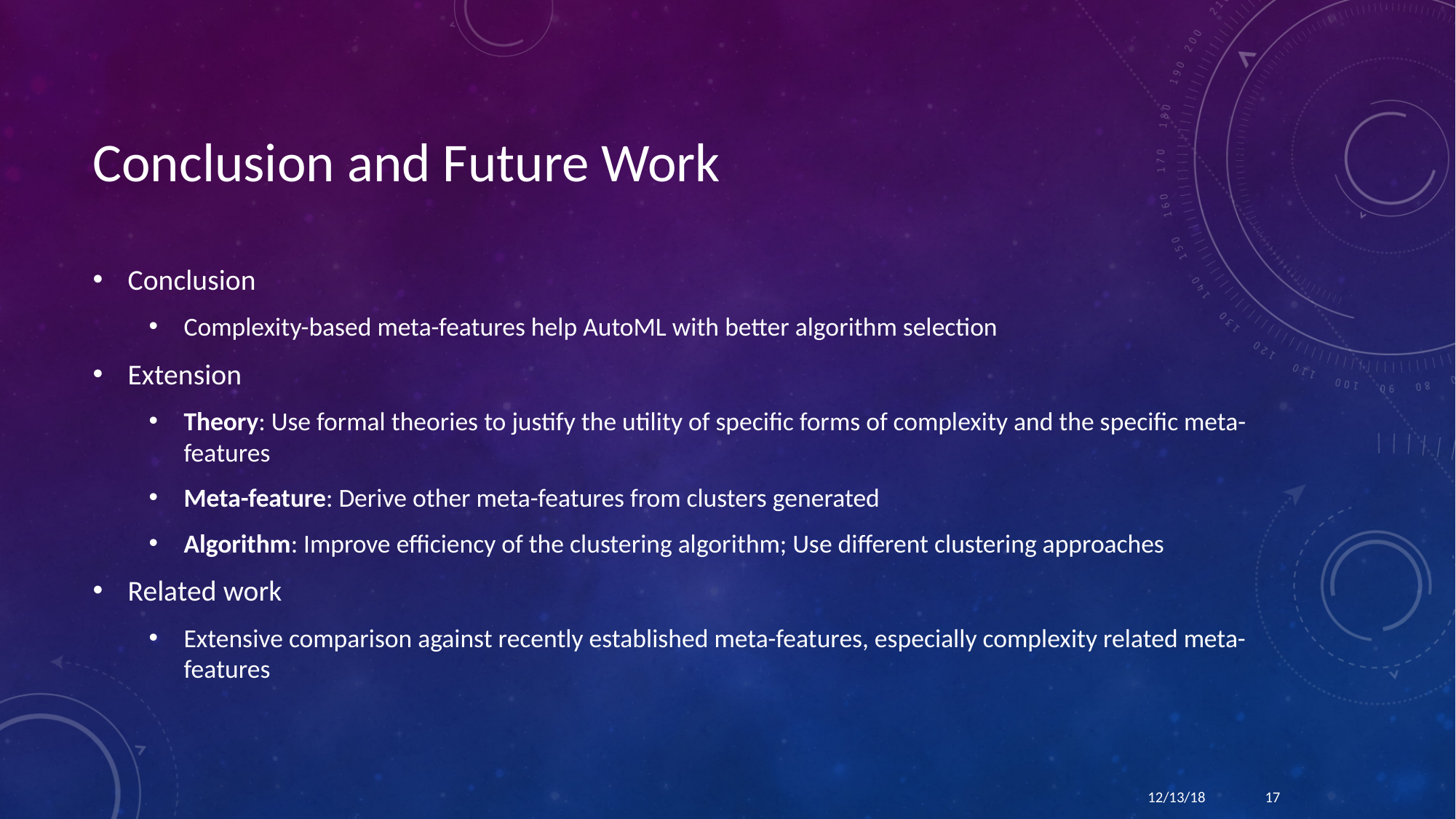

# Conclusion and Future Work
Conclusion
Complexity-based meta-features help AutoML with better algorithm selection
Extension
Theory: Use formal theories to justify the utility of specific forms of complexity and the specific meta-features
Meta-feature: Derive other meta-features from clusters generated
Algorithm: Improve efficiency of the clustering algorithm; Use different clustering approaches
Related work
Extensive comparison against recently established meta-features, especially complexity related meta-features
12/13/18
17